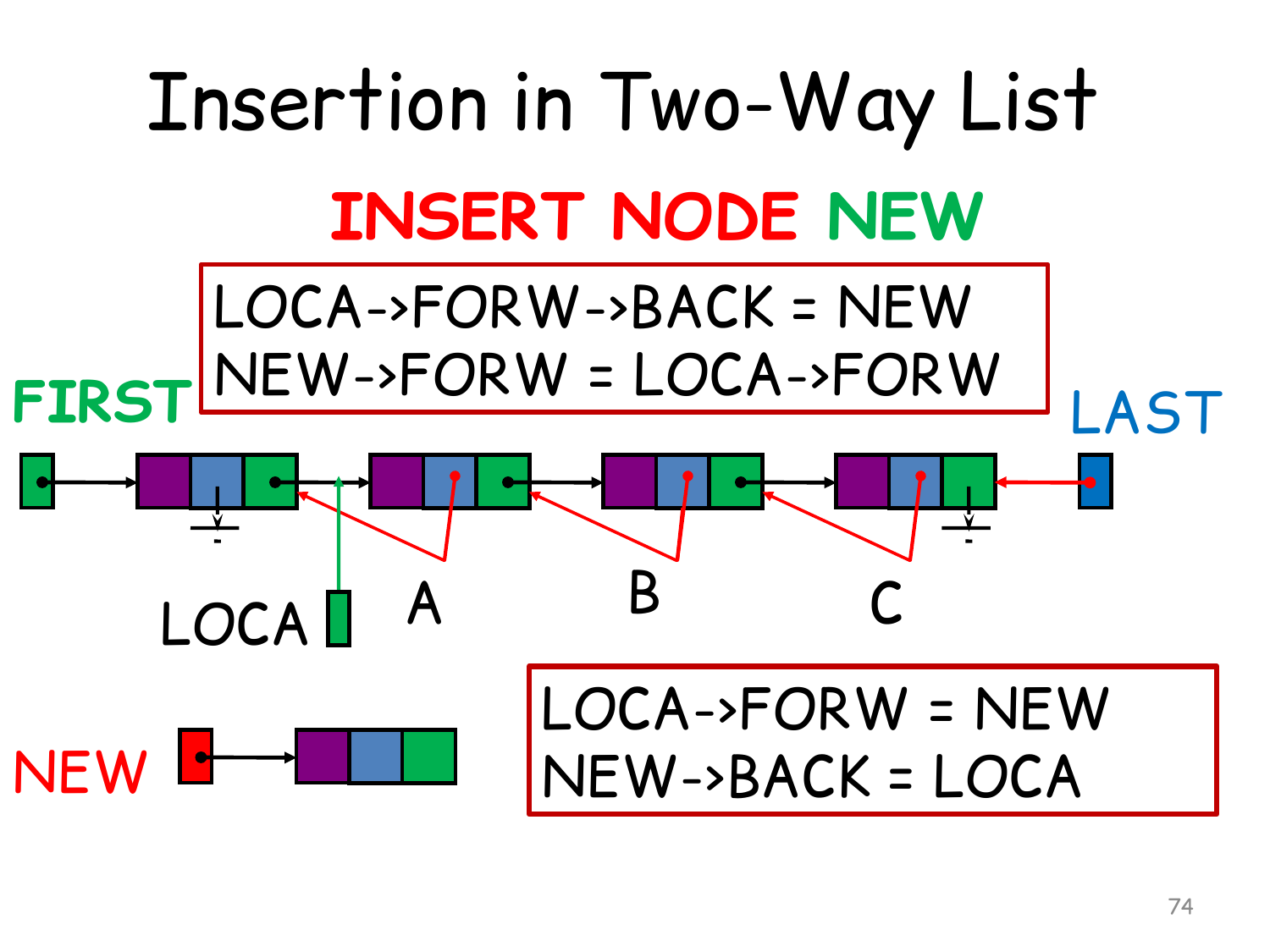

# Insertion in Two-Way List
INSERT NODE NEW
LOCA->FORW->BACK = NEW
NEW->FORW = LOCA->FORW
FIRST
LAST

B
A
C
LOCA
LOCA->FORW = NEW
NEW->BACK = LOCA
NEW

74